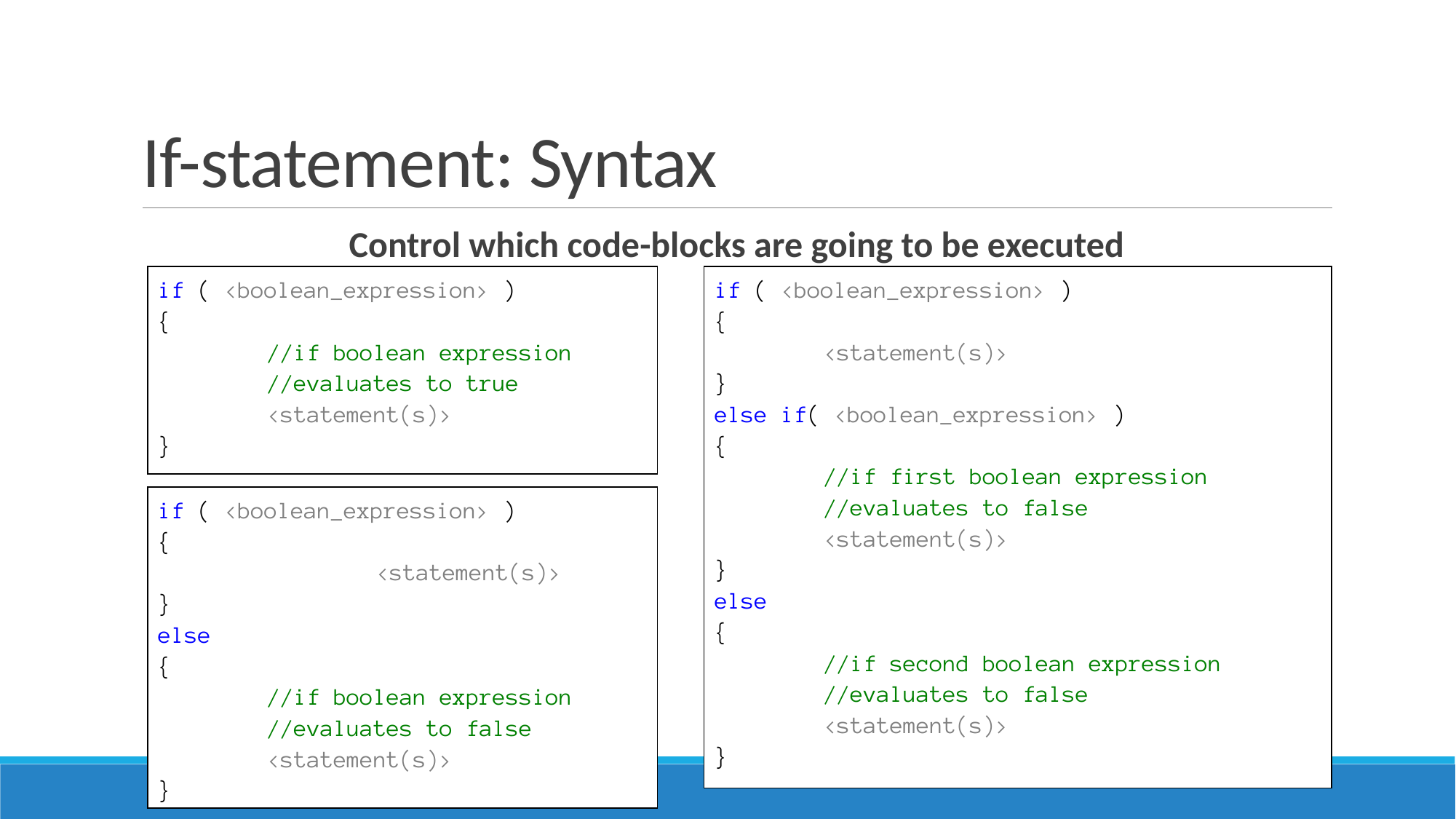

# If-statement: Syntax
Control which code-blocks are going to be executed

if ( <boolean_expression> )
{
	//if boolean expression
	//evaluates to true
	<statement(s)>
}

if ( <boolean_expression> )
{
	<statement(s)>
}
else if( <boolean_expression> )
{
	//if first boolean expression
	//evaluates to false
	<statement(s)>
}
else
{
	//if second boolean expression
	//evaluates to false
	<statement(s)>
}

if ( <boolean_expression> )
{
		<statement(s)>
}
else
{
	//if boolean expression
	//evaluates to false
	<statement(s)>
}